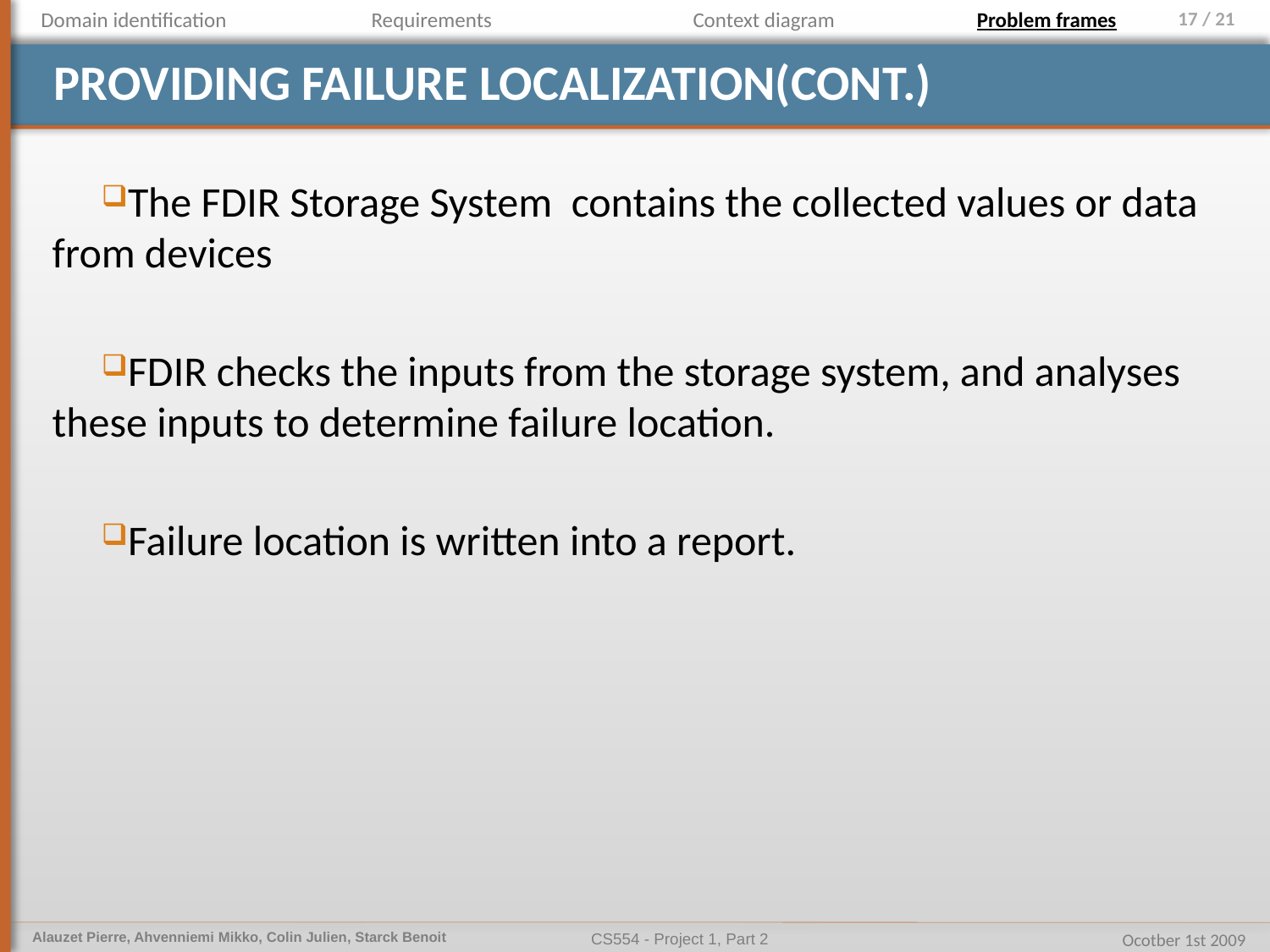

Domain identification
Requirements
Context diagram
Problem frames
# Providing failure localization(cont.)
The FDIR Storage System  contains the collected values or data from devices

FDIR checks the inputs from the storage system, and analyses these inputs to determine failure location.

Failure location is written into a report.